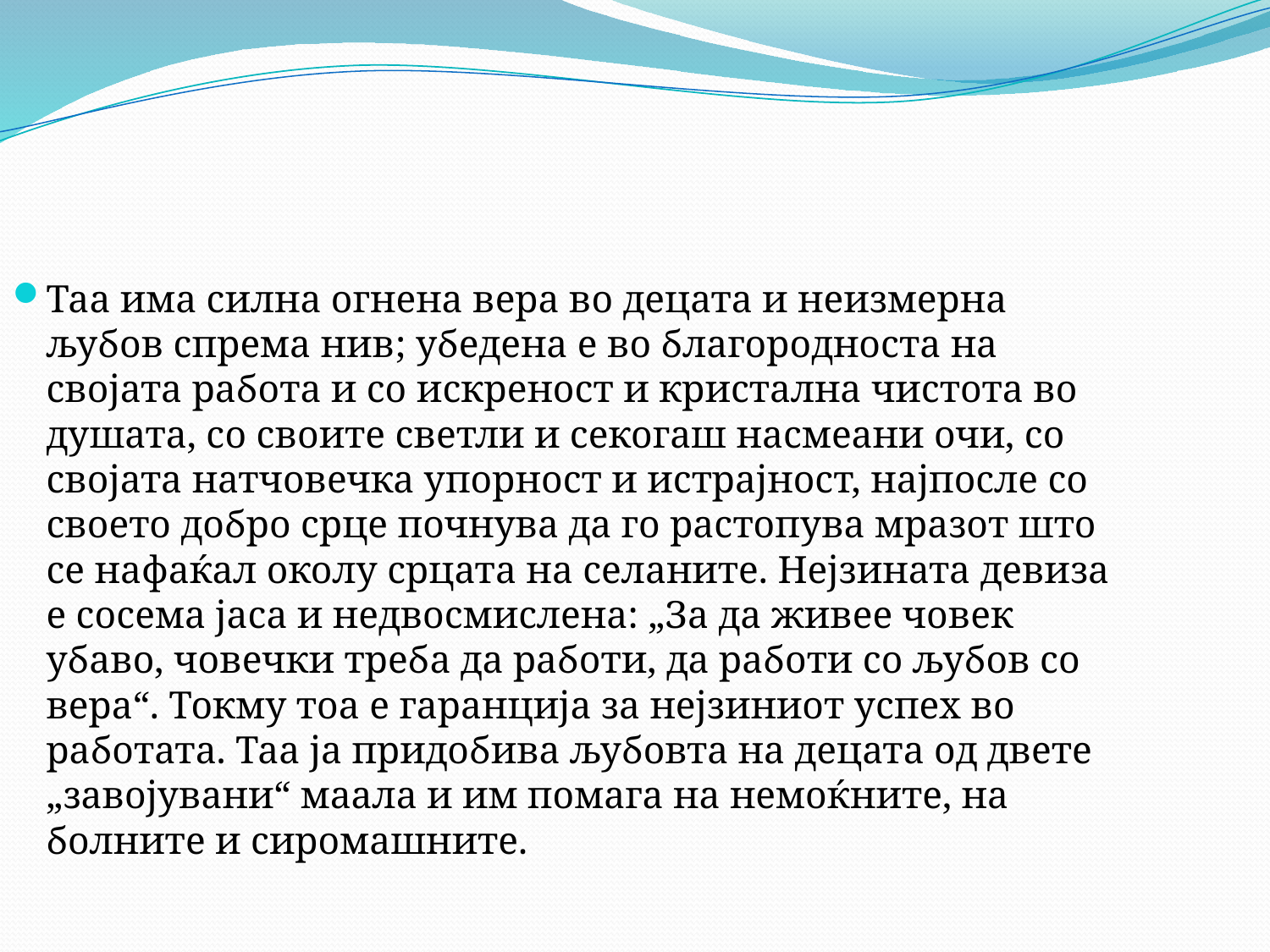

Таа има силна огнена вера во децата и неизмерна љубов спрема нив; убедена е во благородноста на својата работа и со искреност и кристална чистота во душата, со своите светли и секогаш насмеани очи, со својата натчовечка упорност и истрајност, најпосле со своето добро срце почнува да го растопува мразот што се нафаќал околу срцата на селаните. Нејзината девиза е сосема јаса и недвосмислена: „За да живее човек убаво, човечки треба да работи, да работи со љубов со вера“. Токму тоа е гаранција за нејзиниот успех во работата. Таа ја придобива љубовта на децата од двете „завојувани“ маала и им помага на немоќните, на болните и сиромашните.